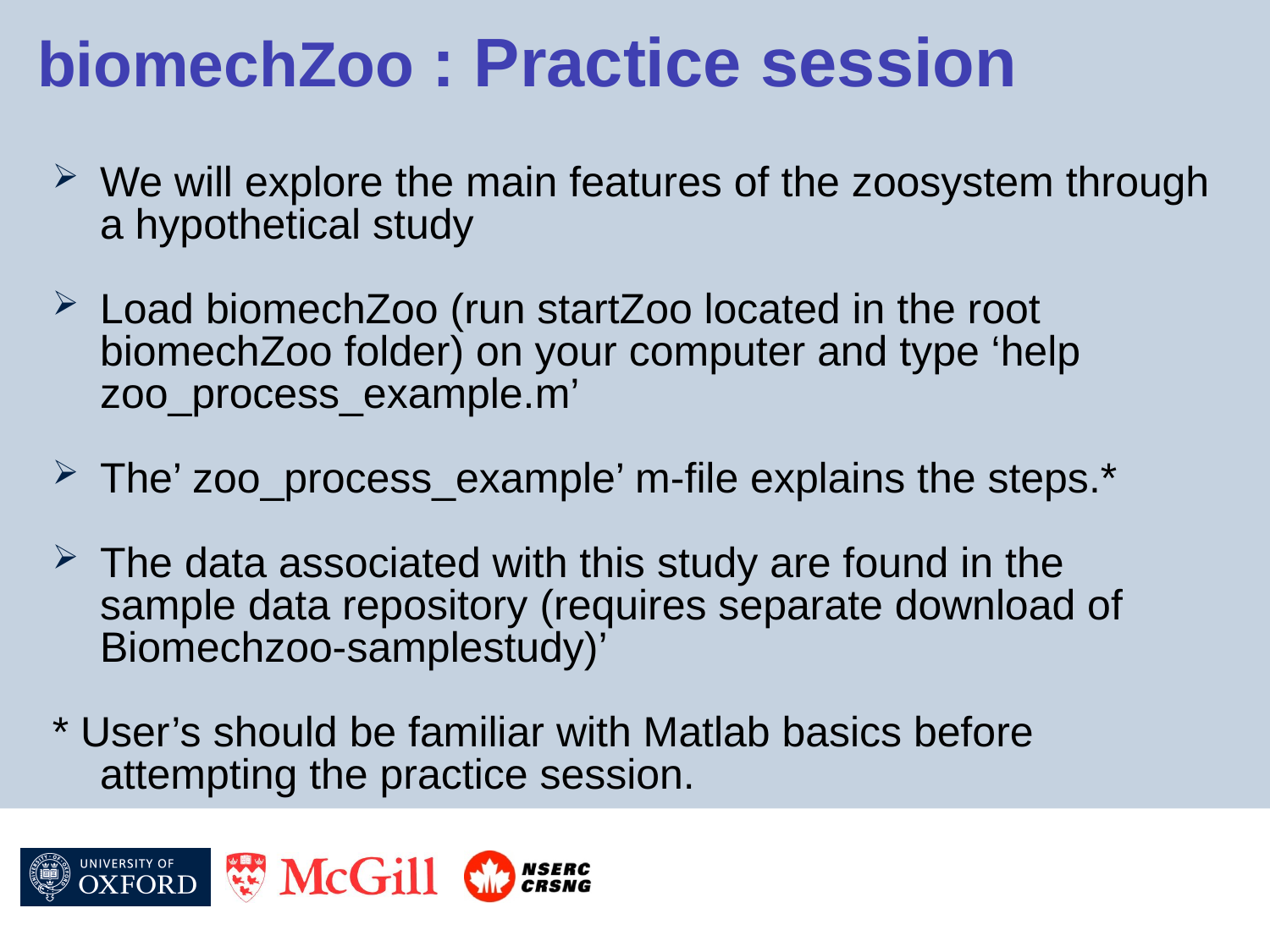

# biomechZoo : Practice session
We will explore the main features of the zoosystem through a hypothetical study

Load biomechZoo (run startZoo located in the root biomechZoo folder) on your computer and type ‘help zoo_process_example.m’

The’ zoo_process_example’ m-file explains the steps.*

The data associated with this study are found in the sample data repository (requires separate download of Biomechzoo-samplestudy)’

* User’s should be familiar with Matlab basics before attempting the practice session.